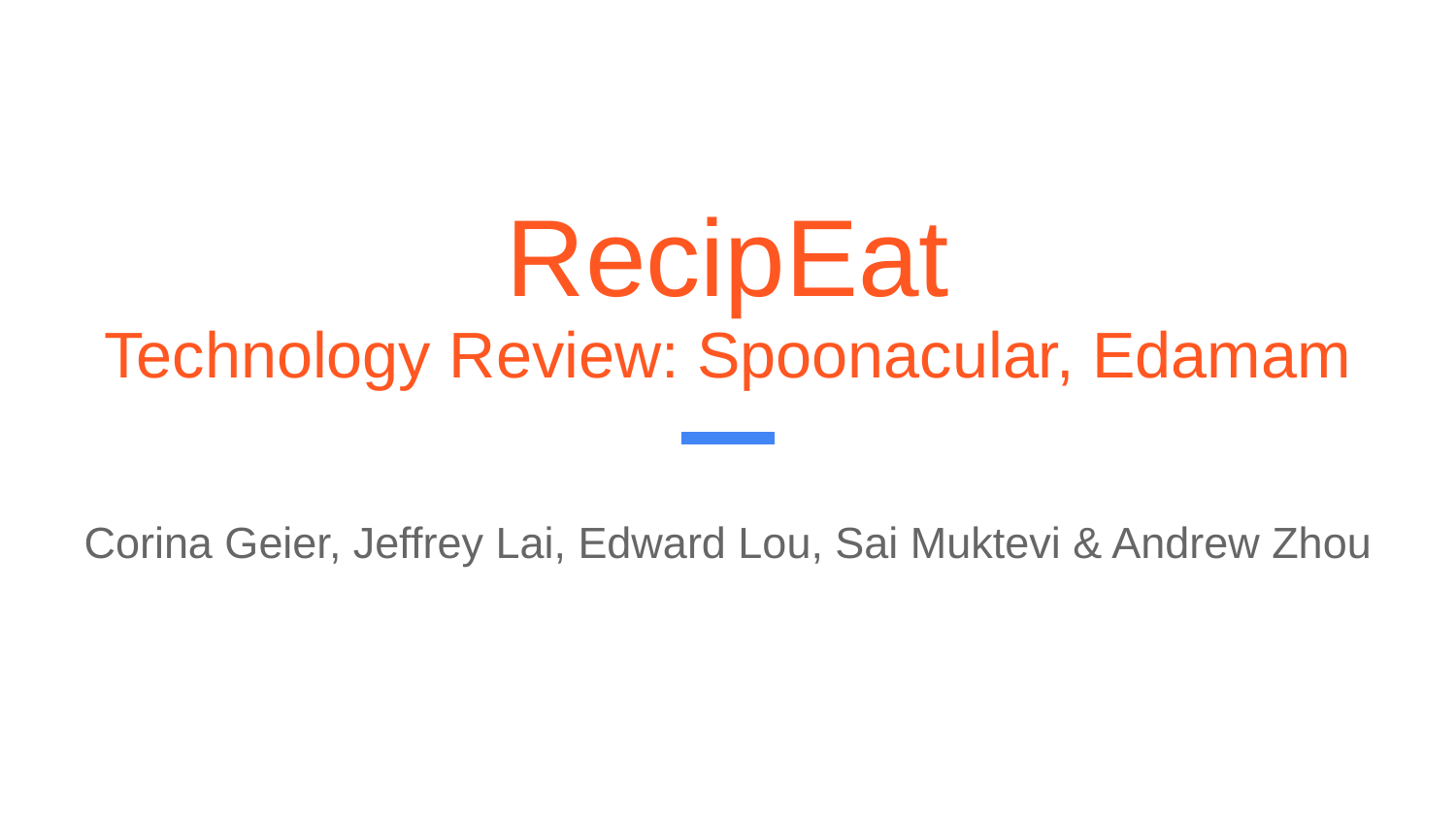

# RecipEat
Technology Review: Spoonacular, Edamam
Corina Geier, Jeffrey Lai, Edward Lou, Sai Muktevi & Andrew Zhou